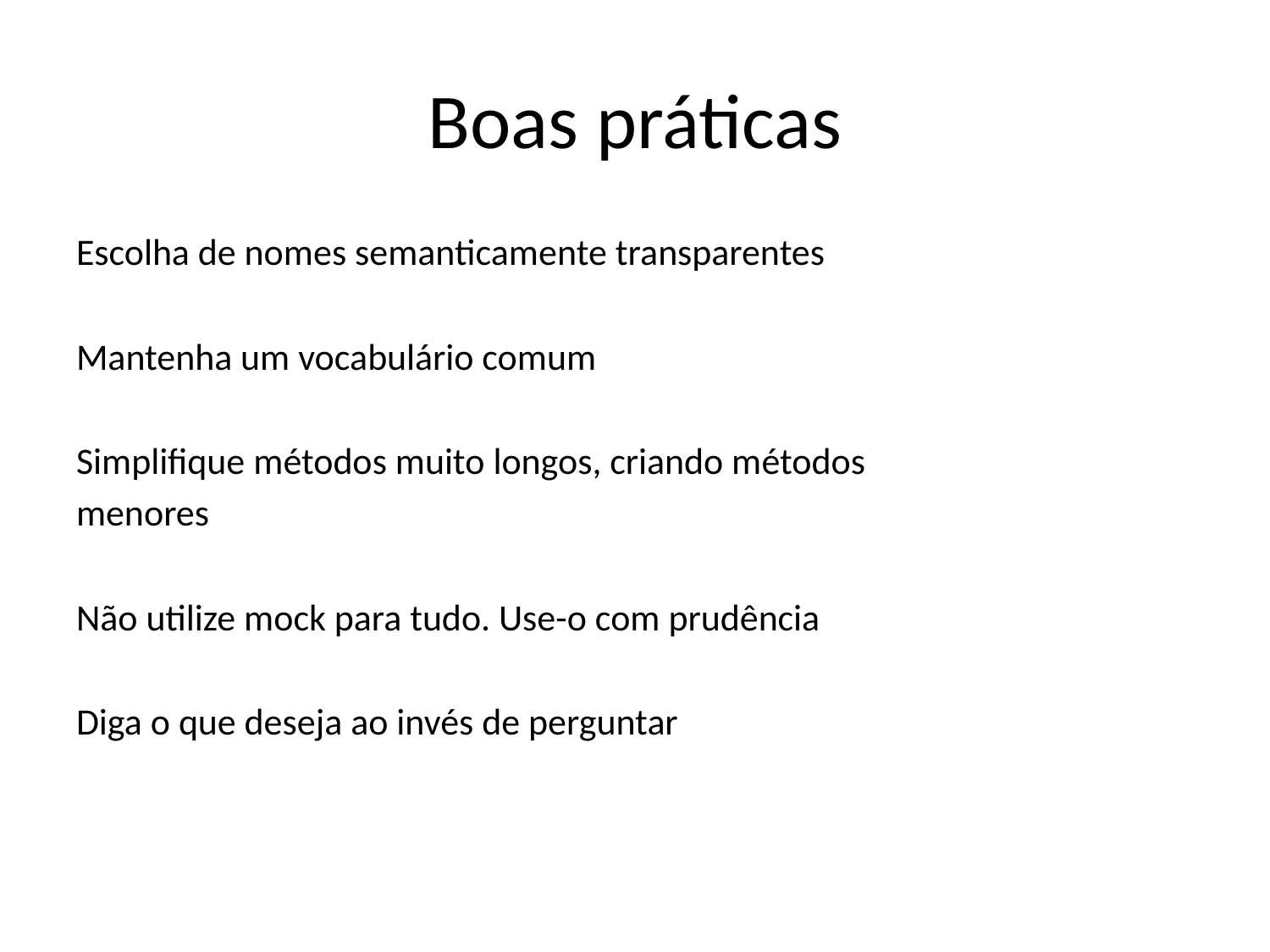

# Boas práticas
Escolha de nomes semanticamente transparentes

Mantenha um vocabulário comum

Simplifique métodos muito longos, criando métodos
menores

Não utilize mock para tudo. Use-o com prudência

Diga o que deseja ao invés de perguntar